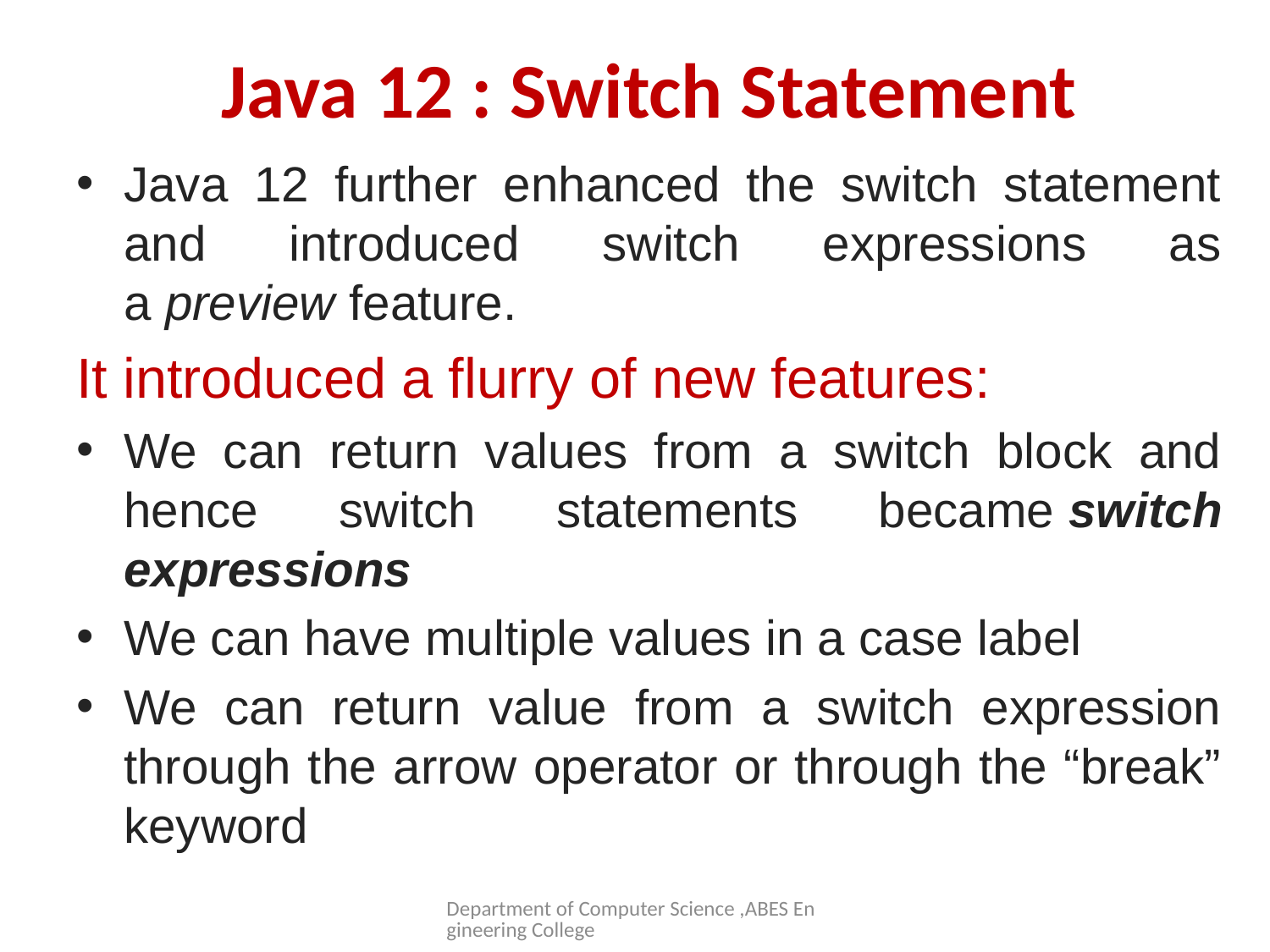

# Java 12 : Switch Statement
Java 12 further enhanced the switch statement and introduced switch expressions as a preview feature.
It introduced a flurry of new features:
We can return values from a switch block and hence switch statements became switch expressions
We can have multiple values in a case label
We can return value from a switch expression through the arrow operator or through the “break” keyword

Department of Computer Science ,ABES Engineering College